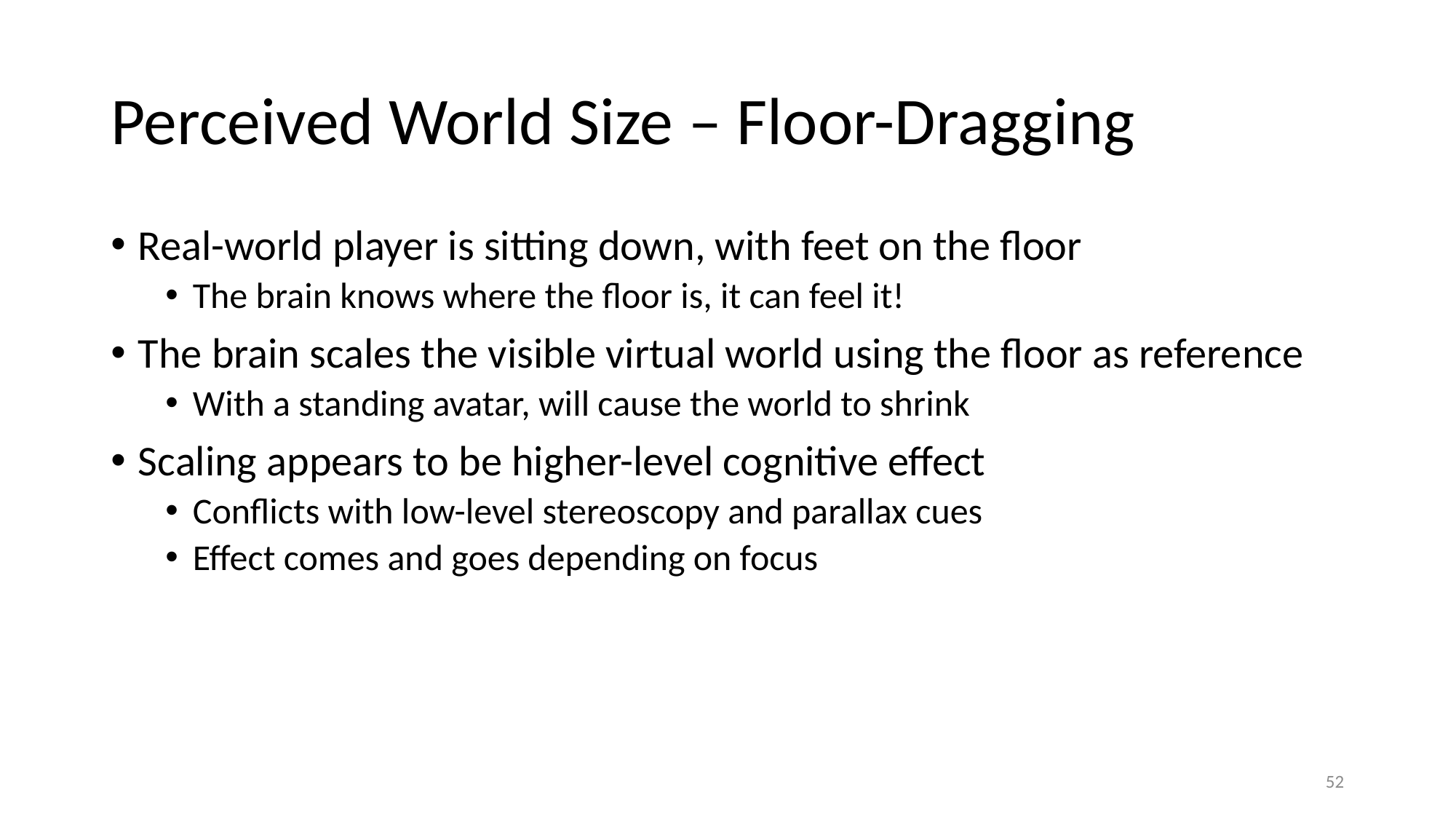

# Perceived World Size – Floor-Dragging
Real-world player is sitting down, with feet on the floor
The brain knows where the floor is, it can feel it!
The brain scales the visible virtual world using the floor as reference
With a standing avatar, will cause the world to shrink
Scaling appears to be higher-level cognitive effect
Conflicts with low-level stereoscopy and parallax cues
Effect comes and goes depending on focus

52